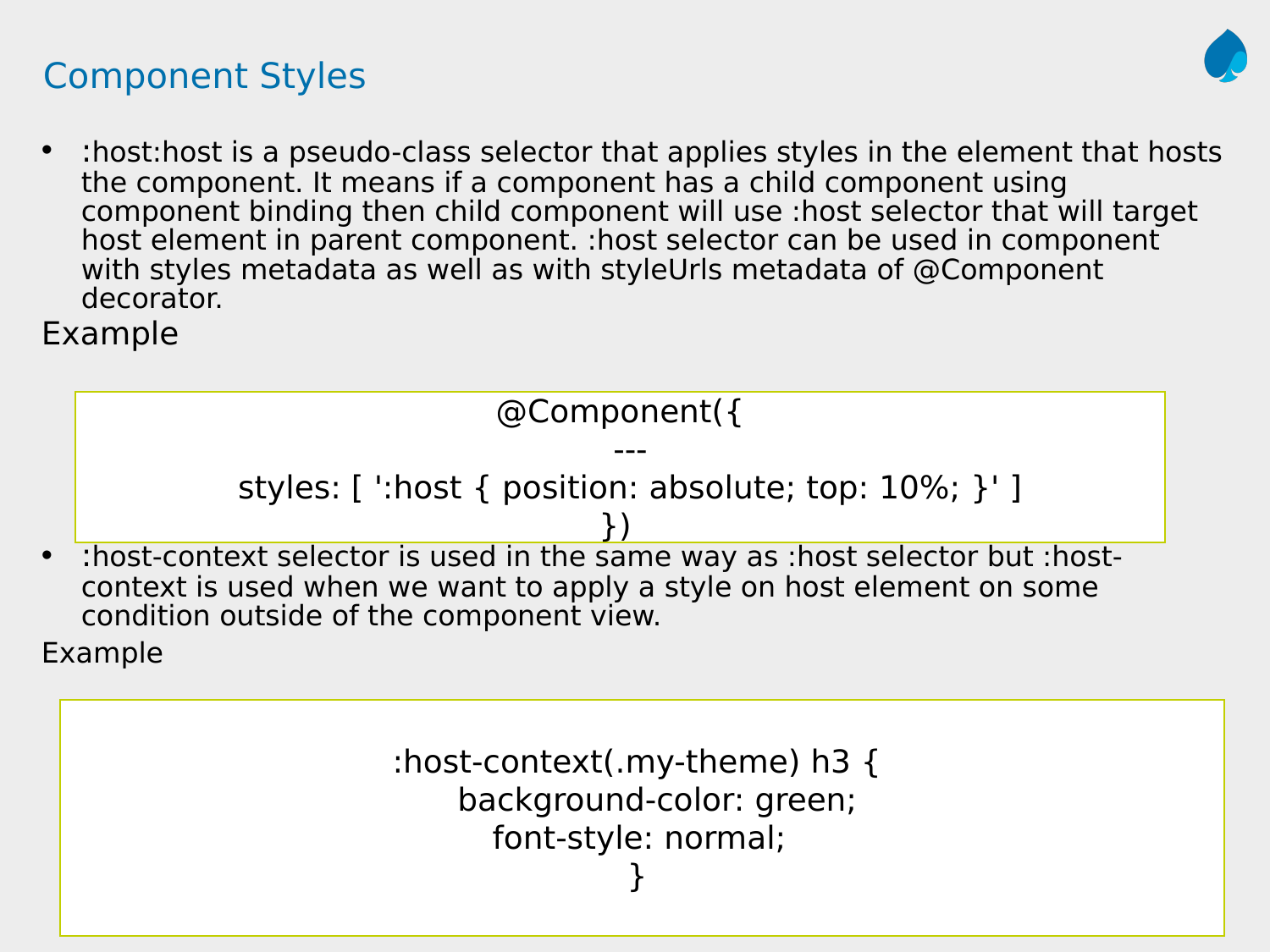

# Component Styles
:host:host is a pseudo-class selector that applies styles in the element that hosts the component. It means if a component has a child component using component binding then child component will use :host selector that will target host element in parent component. :host selector can be used in component with styles metadata as well as with styleUrls metadata of @Component decorator.
Example

:host-context selector is used in the same way as :host selector but :host-context is used when we want to apply a style on host element on some condition outside of the component view.
Example

@Component({
  ---
  styles: [ ':host { position: absolute; top: 10%; }' ]
})
:host-context(.my-theme) h3 {
    background-color: green;
    font-style: normal;
}